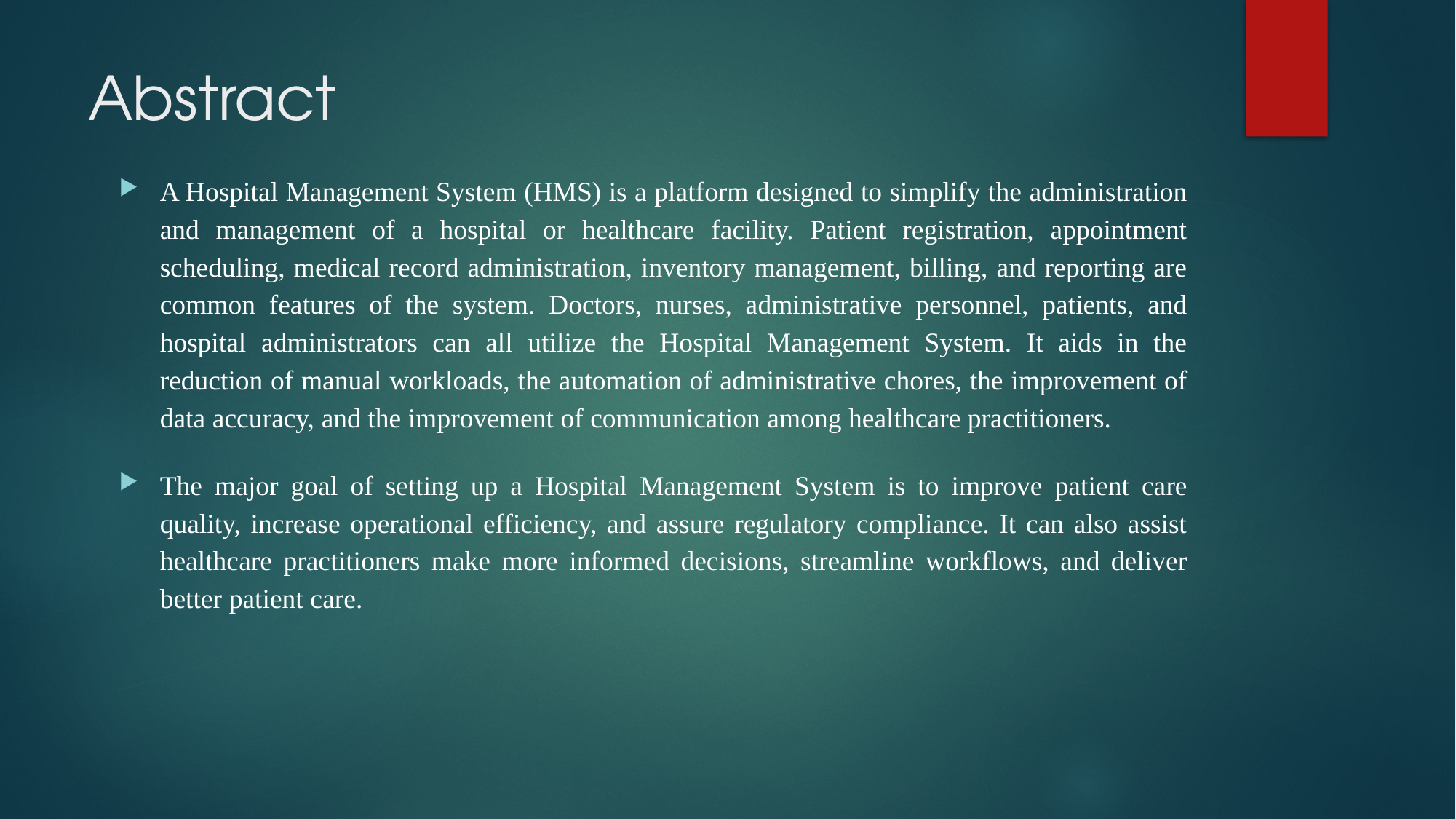

# Abstract
A Hospital Management System (HMS) is a platform designed to simplify the administration and management of a hospital or healthcare facility. Patient registration, appointment scheduling, medical record administration, inventory management, billing, and reporting are common features of the system. Doctors, nurses, administrative personnel, patients, and hospital administrators can all utilize the Hospital Management System. It aids in the reduction of manual workloads, the automation of administrative chores, the improvement of data accuracy, and the improvement of communication among healthcare practitioners.
The major goal of setting up a Hospital Management System is to improve patient care quality, increase operational efficiency, and assure regulatory compliance. It can also assist healthcare practitioners make more informed decisions, streamline workflows, and deliver better patient care.